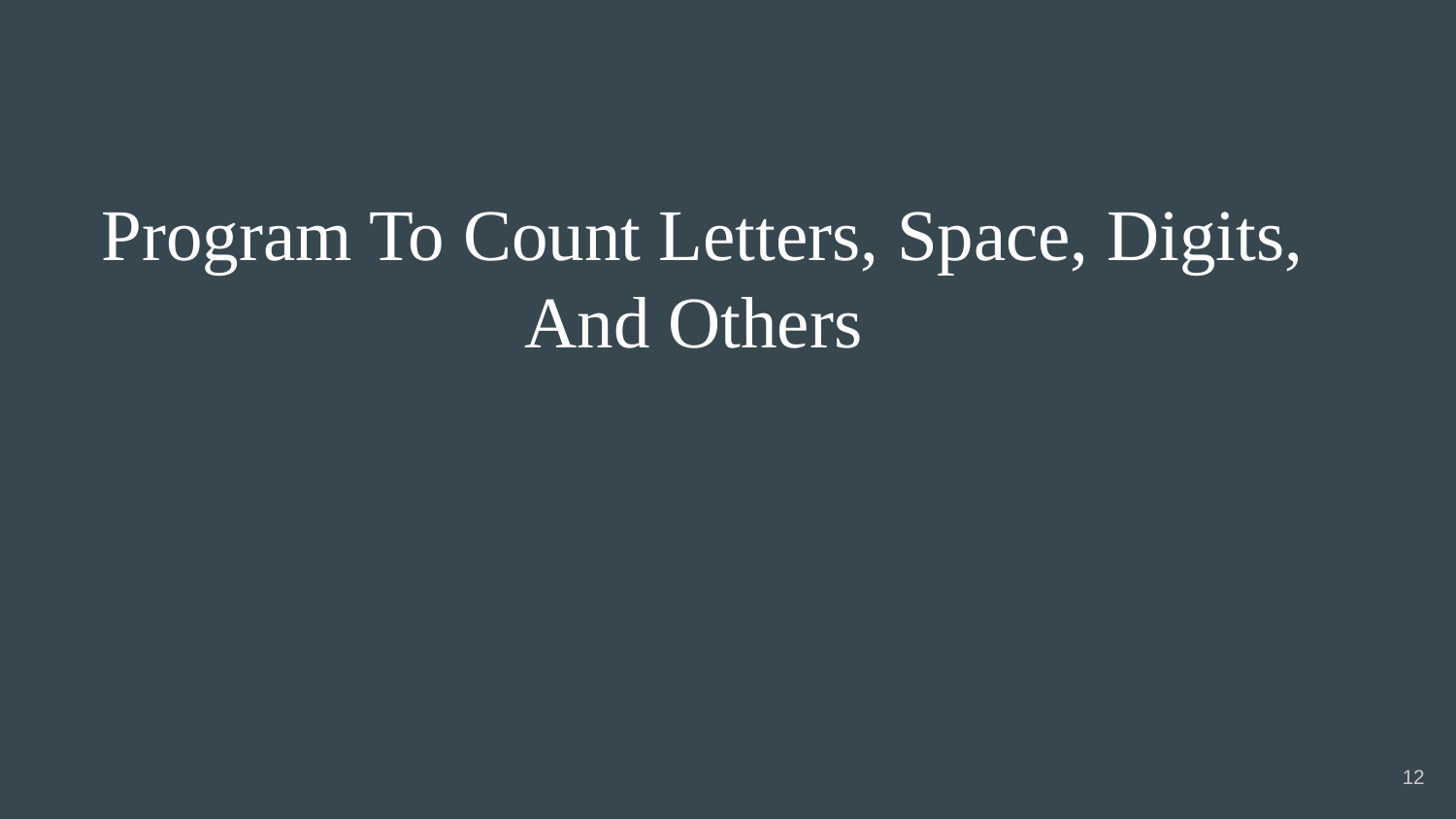

# Program To Count Letters, Space, Digits, And Others
12